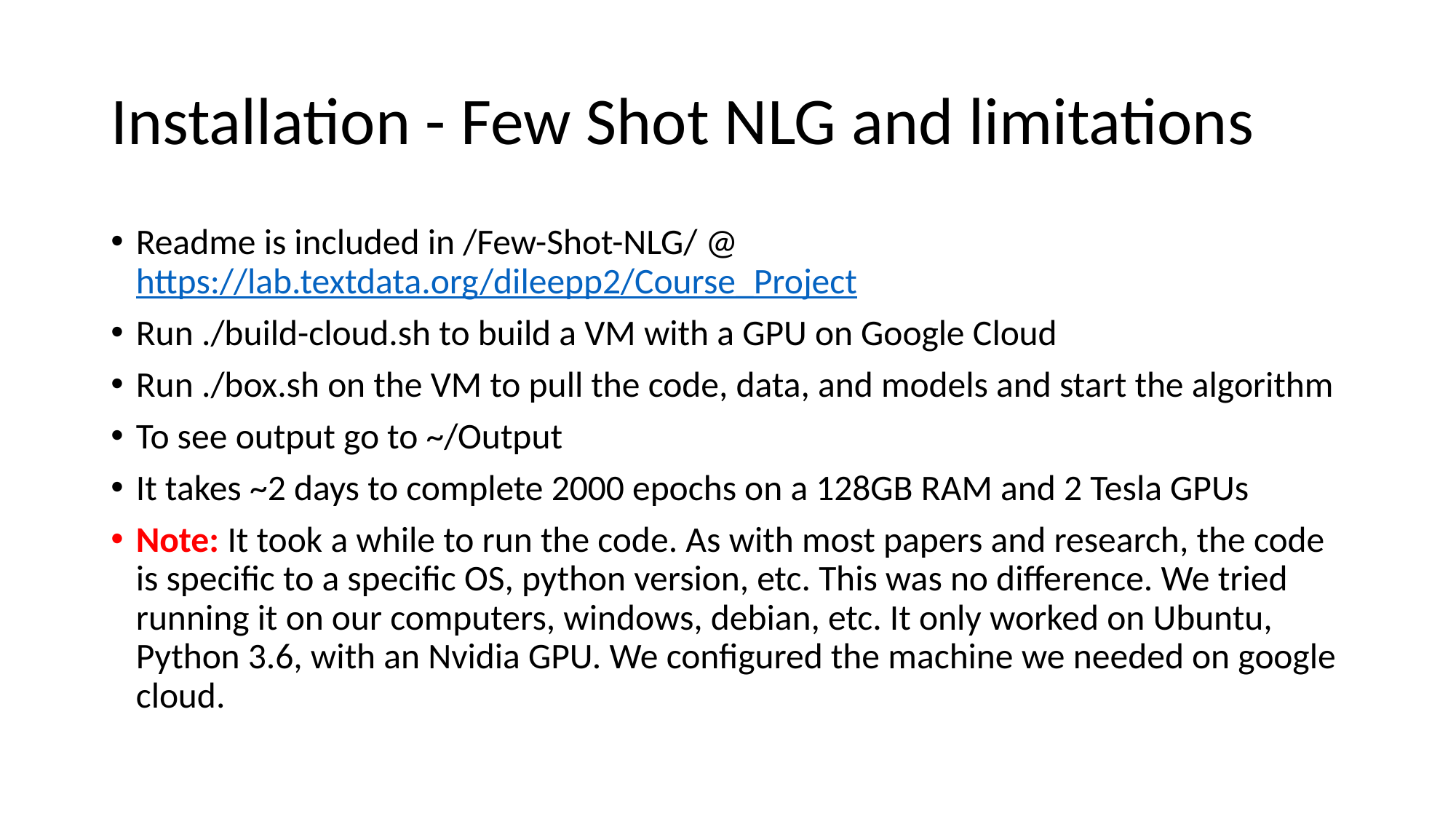

# Installation - Few Shot NLG and limitations
Readme is included in /Few-Shot-NLG/ @ https://lab.textdata.org/dileepp2/Course_Project
Run ./build-cloud.sh to build a VM with a GPU on Google Cloud
Run ./box.sh on the VM to pull the code, data, and models and start the algorithm
To see output go to ~/Output
It takes ~2 days to complete 2000 epochs on a 128GB RAM and 2 Tesla GPUs
Note: It took a while to run the code. As with most papers and research, the code is specific to a specific OS, python version, etc. This was no difference. We tried running it on our computers, windows, debian, etc. It only worked on Ubuntu, Python 3.6, with an Nvidia GPU. We configured the machine we needed on google cloud.